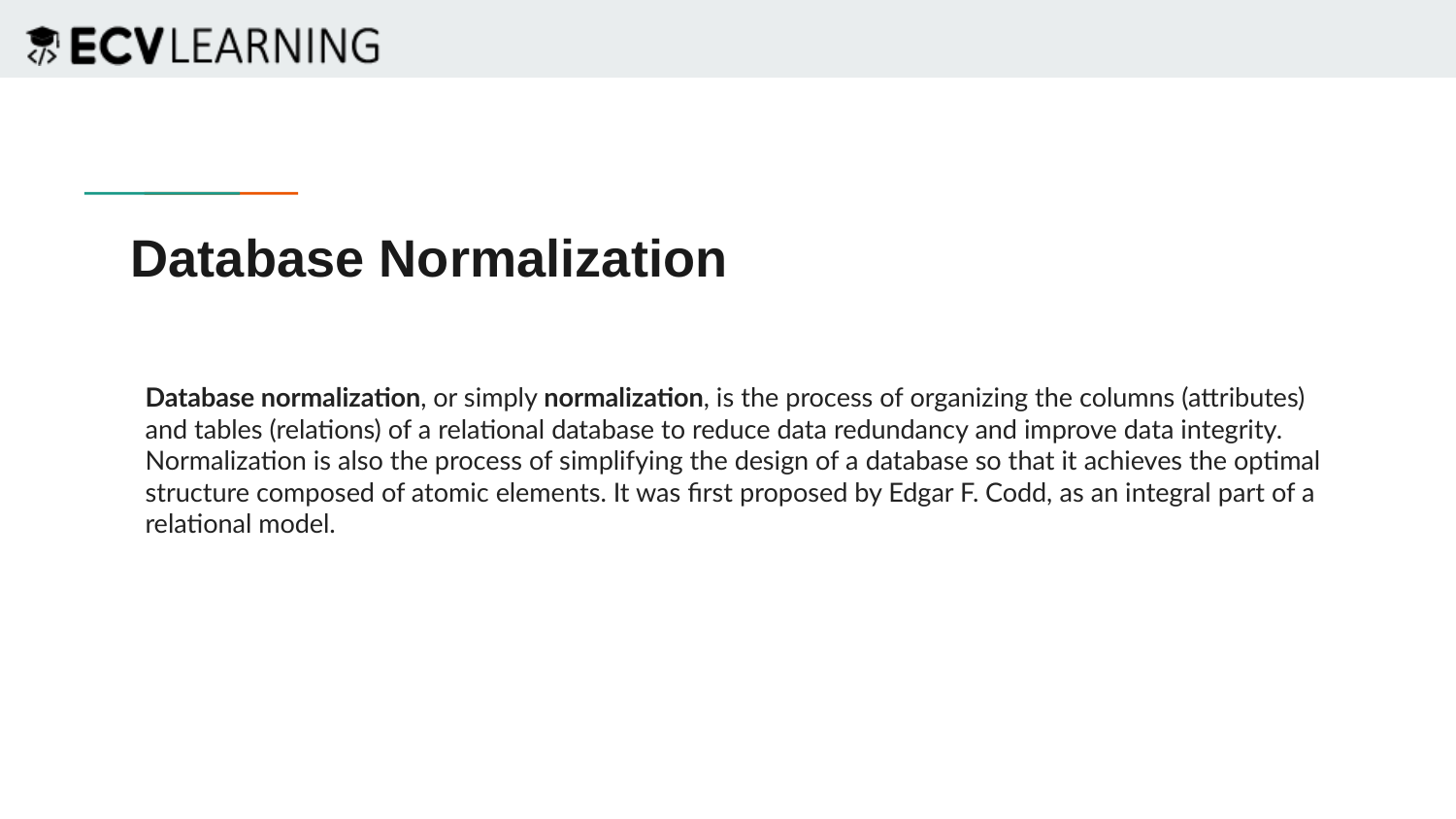

# Database Normalization
Database normalization, or simply normalization, is the process of organizing the columns (attributes) and tables (relations) of a relational database to reduce data redundancy and improve data integrity. Normalization is also the process of simplifying the design of a database so that it achieves the optimal structure composed of atomic elements. It was first proposed by Edgar F. Codd, as an integral part of a relational model.